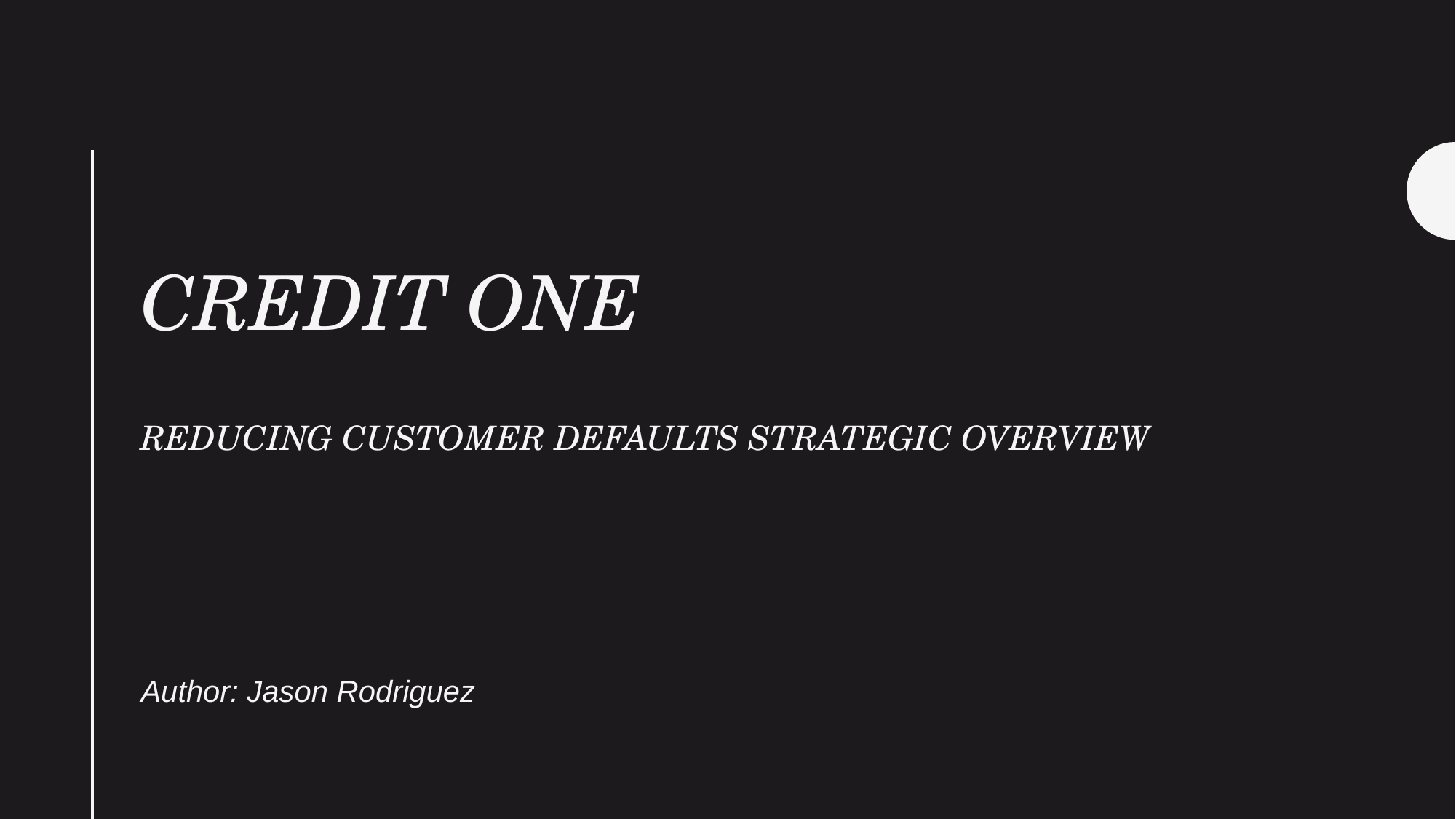

# Credit one Reducing customer defaults Strategic overview
Author: Jason Rodriguez